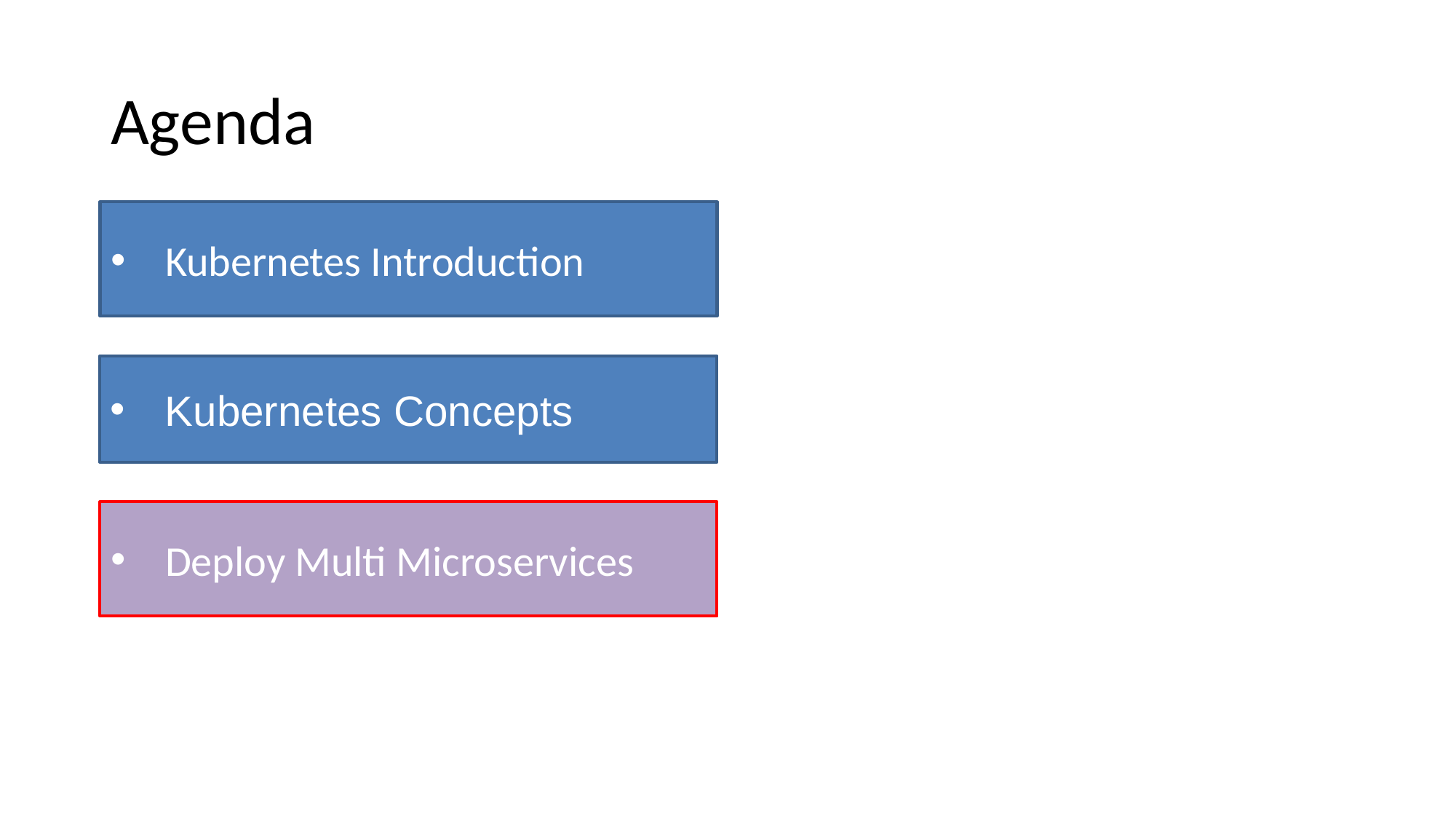

Agenda
Kubernetes Introduction
Kubernetes Concepts
Deploy Multi Microservices